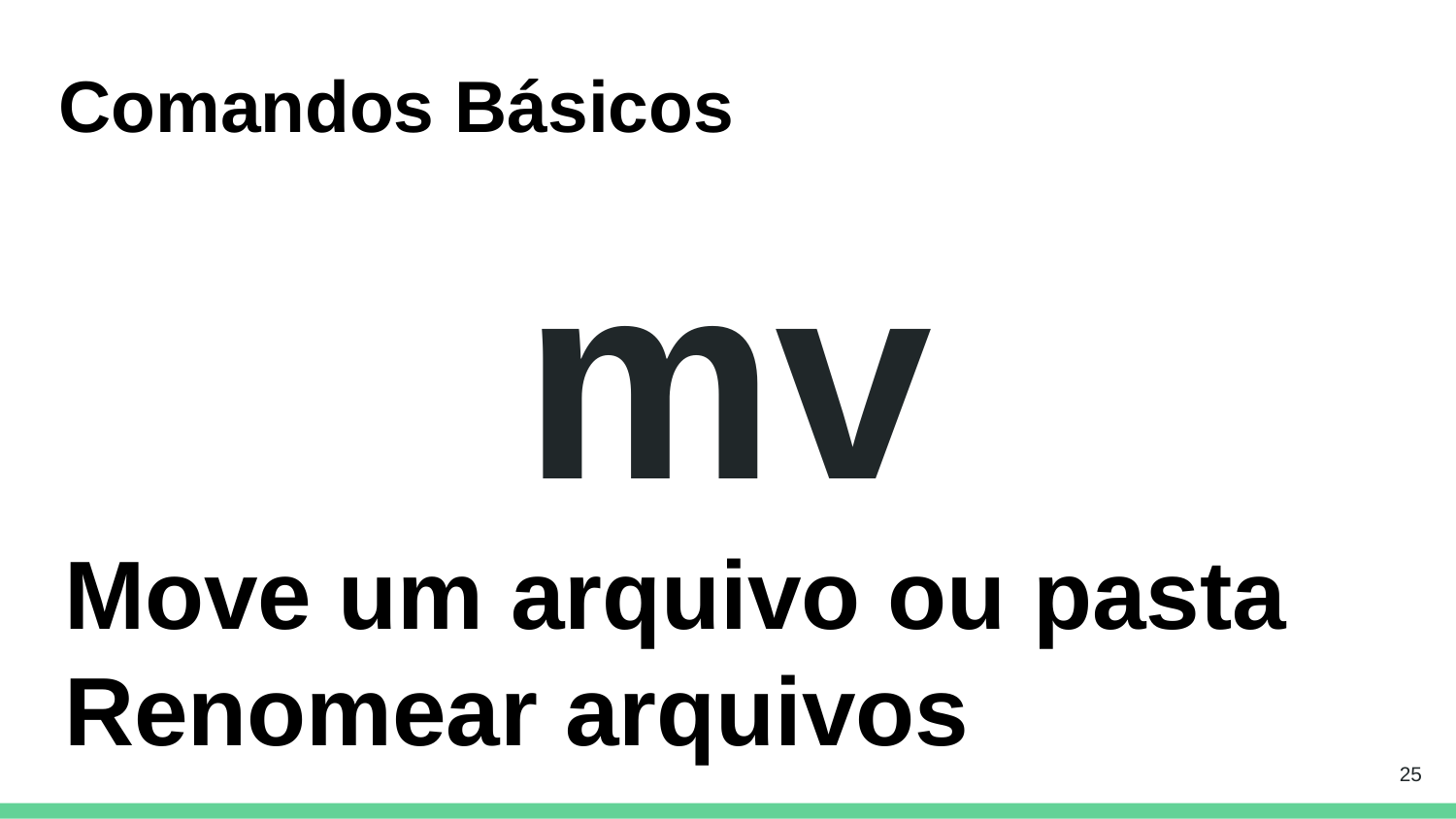

Comandos Básicos
# mv
Move um arquivo ou pasta
Renomear arquivos
25